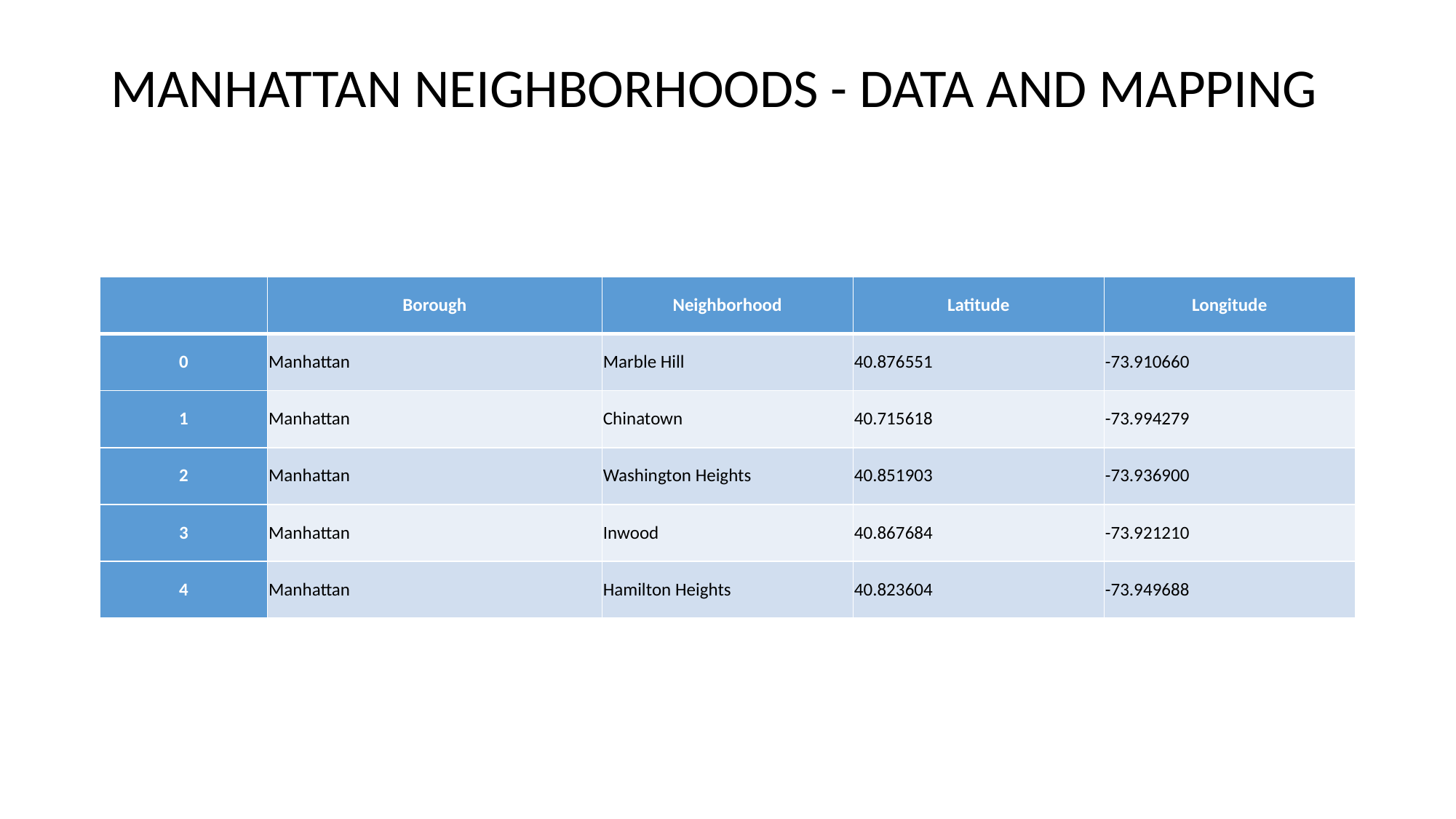

# MANHATTAN NEIGHBORHOODS - DATA AND MAPPING
|  | Borough | Neighborhood | Latitude | Longitude |
| --- | --- | --- | --- | --- |
| 0 | Manhattan | Marble Hill | 40.876551 | -73.910660 |
| 1 | Manhattan | Chinatown | 40.715618 | -73.994279 |
| 2 | Manhattan | Washington Heights | 40.851903 | -73.936900 |
| 3 | Manhattan | Inwood | 40.867684 | -73.921210 |
| 4 | Manhattan | Hamilton Heights | 40.823604 | -73.949688 |